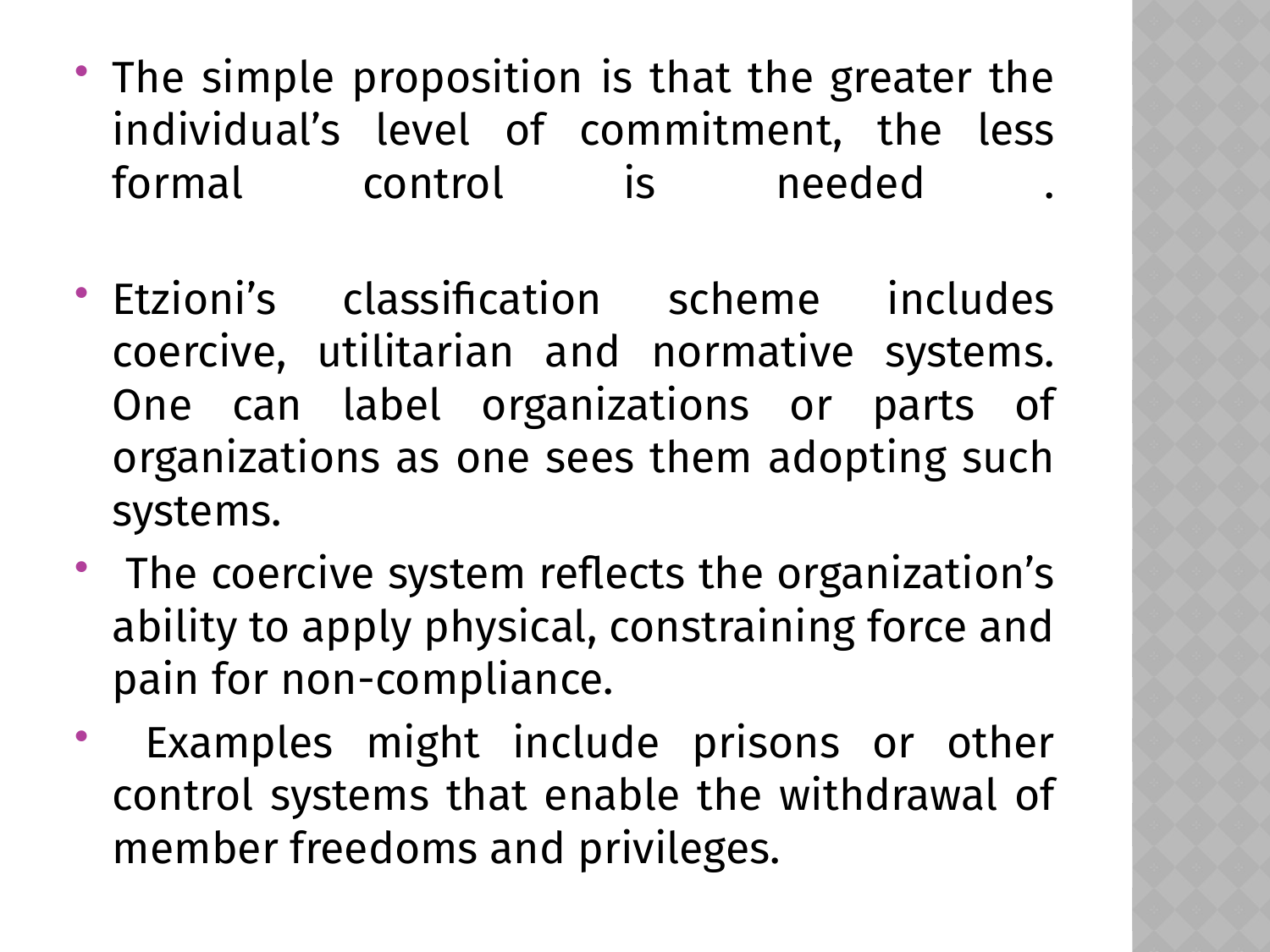

The simple proposition is that the greater the individual’s level of commitment, the less formal control is needed .
Etzioni’s classification scheme includes coercive, utilitarian and normative systems. One can label organizations or parts of organizations as one sees them adopting such systems.
 The coercive system reflects the organization’s ability to apply physical, constraining force and pain for non-compliance.
 Examples might include prisons or other control systems that enable the withdrawal of member freedoms and privileges.